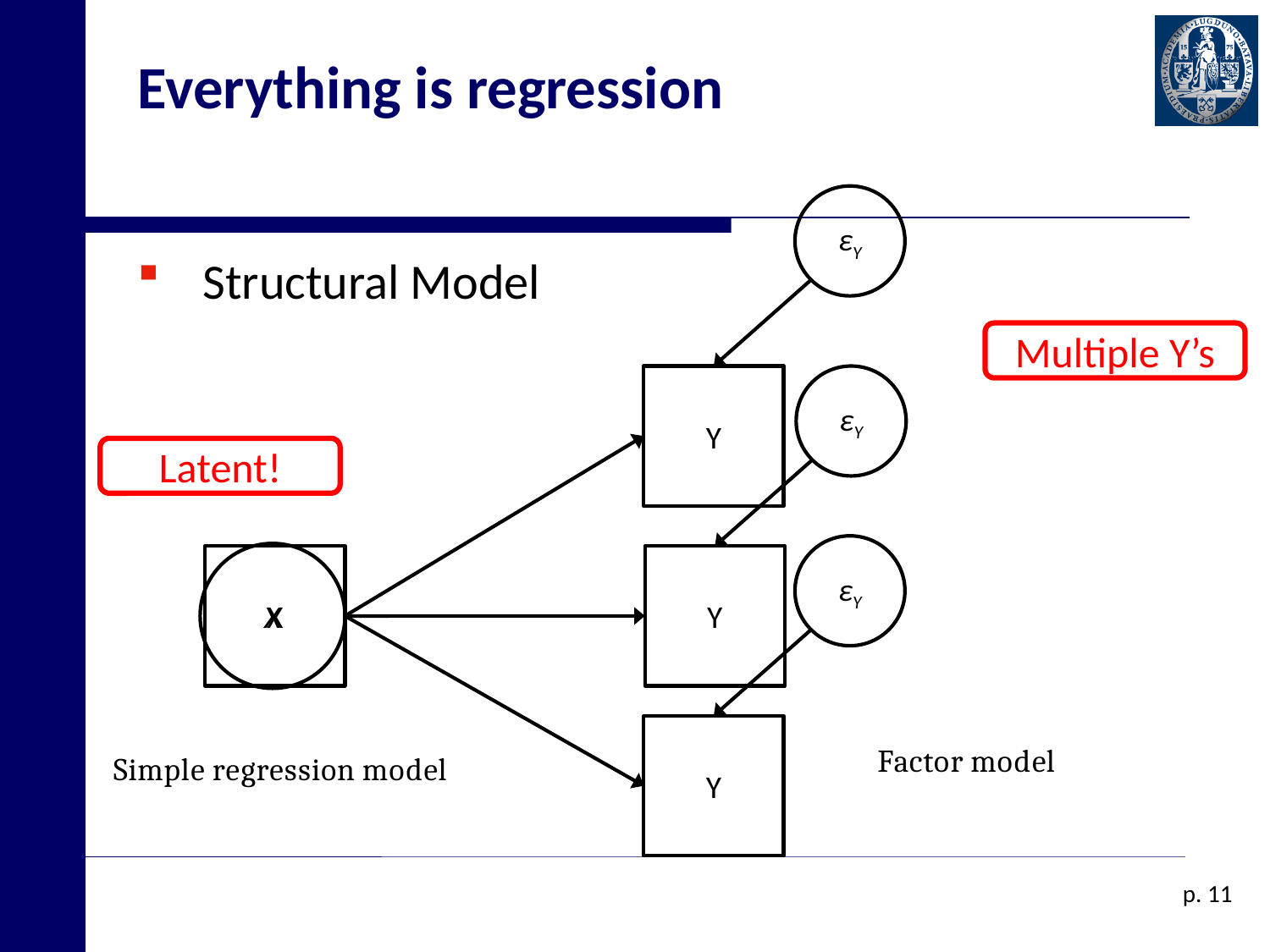

# Everything is regression
εY
Structural Model

Multiple Y’s
εY
Y
Latent!
εY
X
X
Y
Y
Factor model
Simple regression model
p. 11